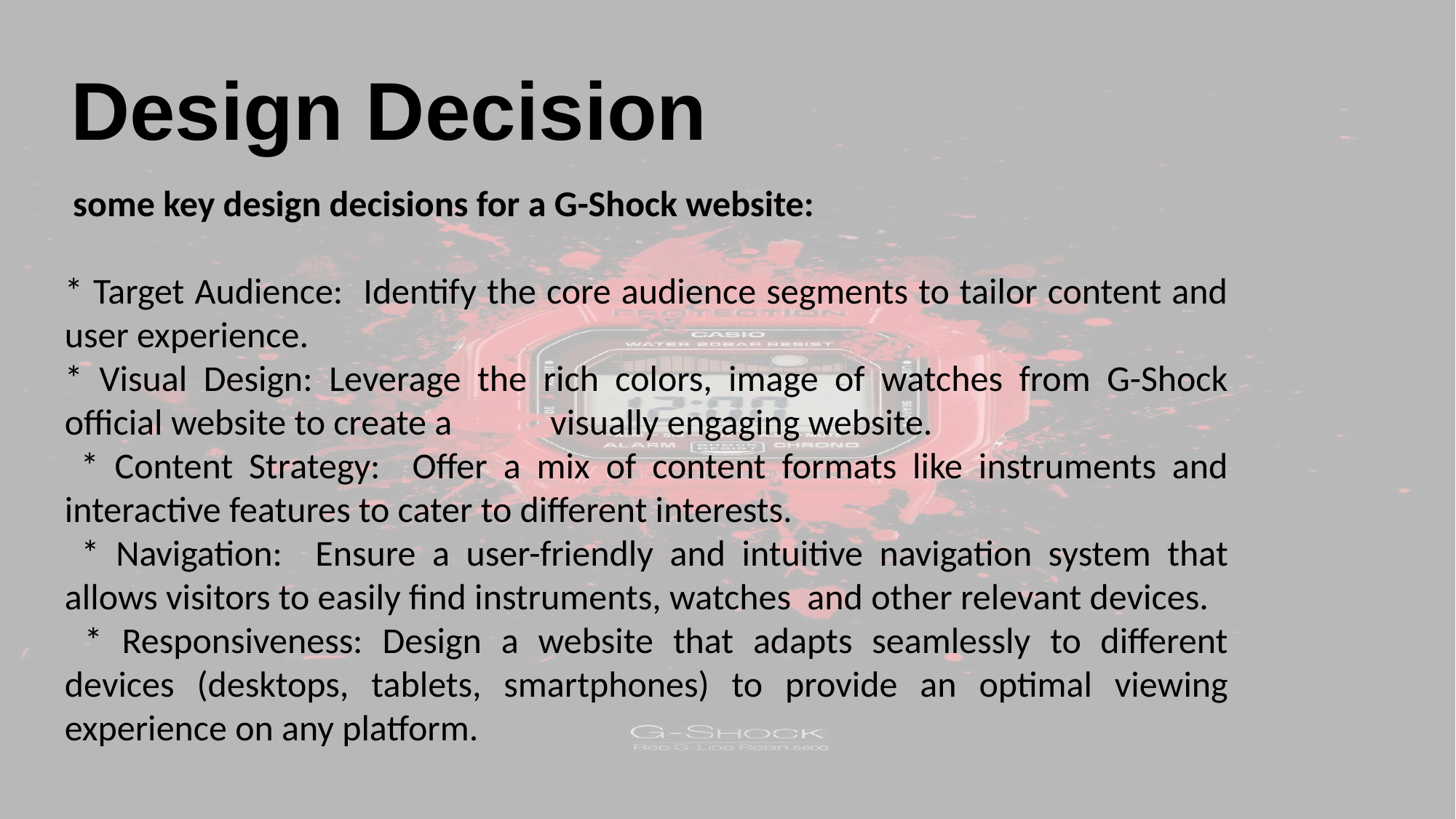

Design Decision
 some key design decisions for a G-Shock website:

* Target Audience:  Identify the core audience segments to tailor content and user experience.
* Visual Design: Leverage the rich colors, image of watches from G-Shock official website to create a            visually engaging website.
 * Content Strategy:  Offer a mix of content formats like instruments and interactive features to cater to different interests.
 * Navigation:  Ensure a user-friendly and intuitive navigation system that allows visitors to easily find instruments, watches  and other relevant devices.
 * Responsiveness: Design a website that adapts seamlessly to different devices (desktops, tablets, smartphones) to provide an optimal viewing experience on any platform.